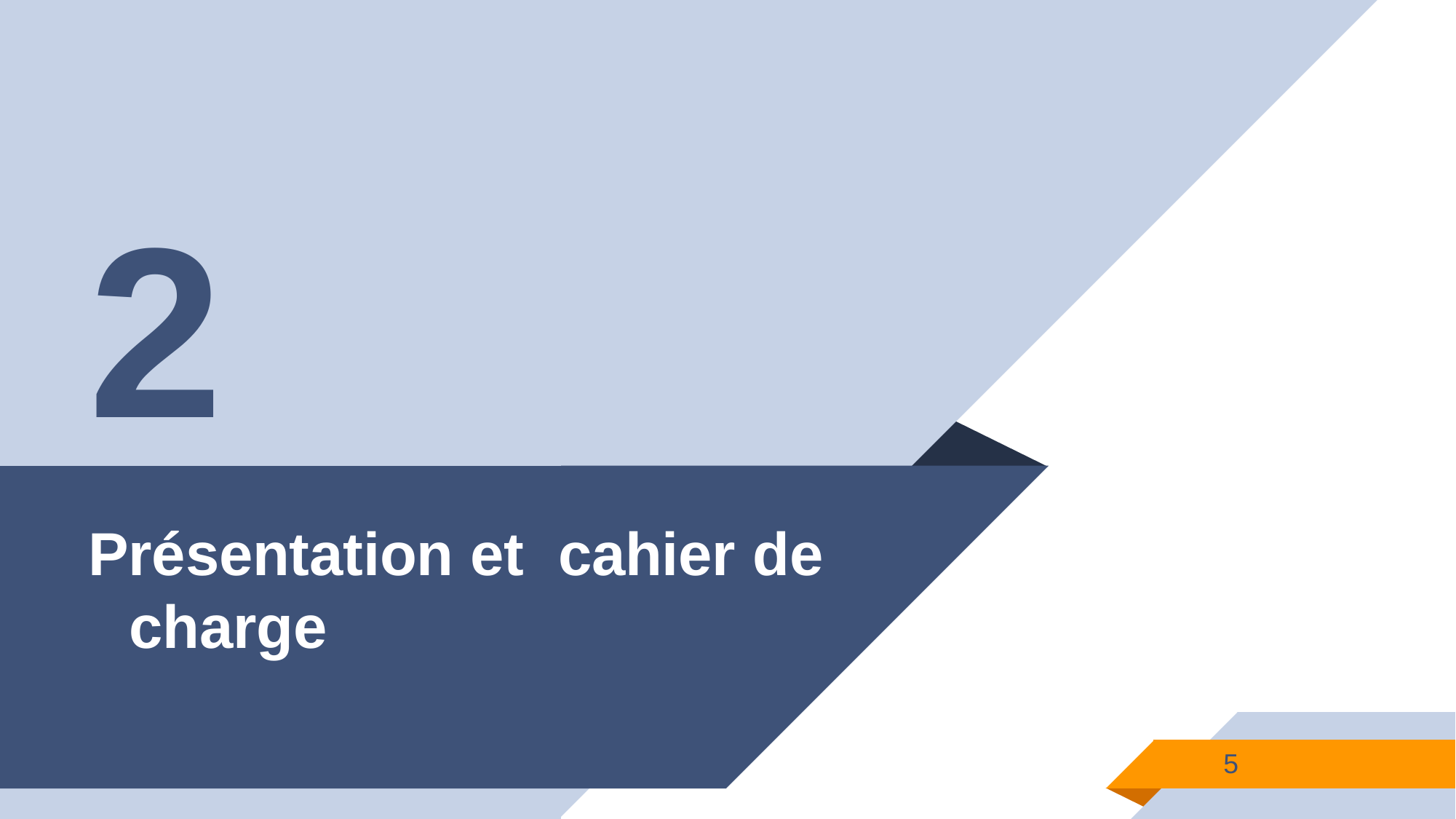

# 2

Présentation et  cahier de charge
5